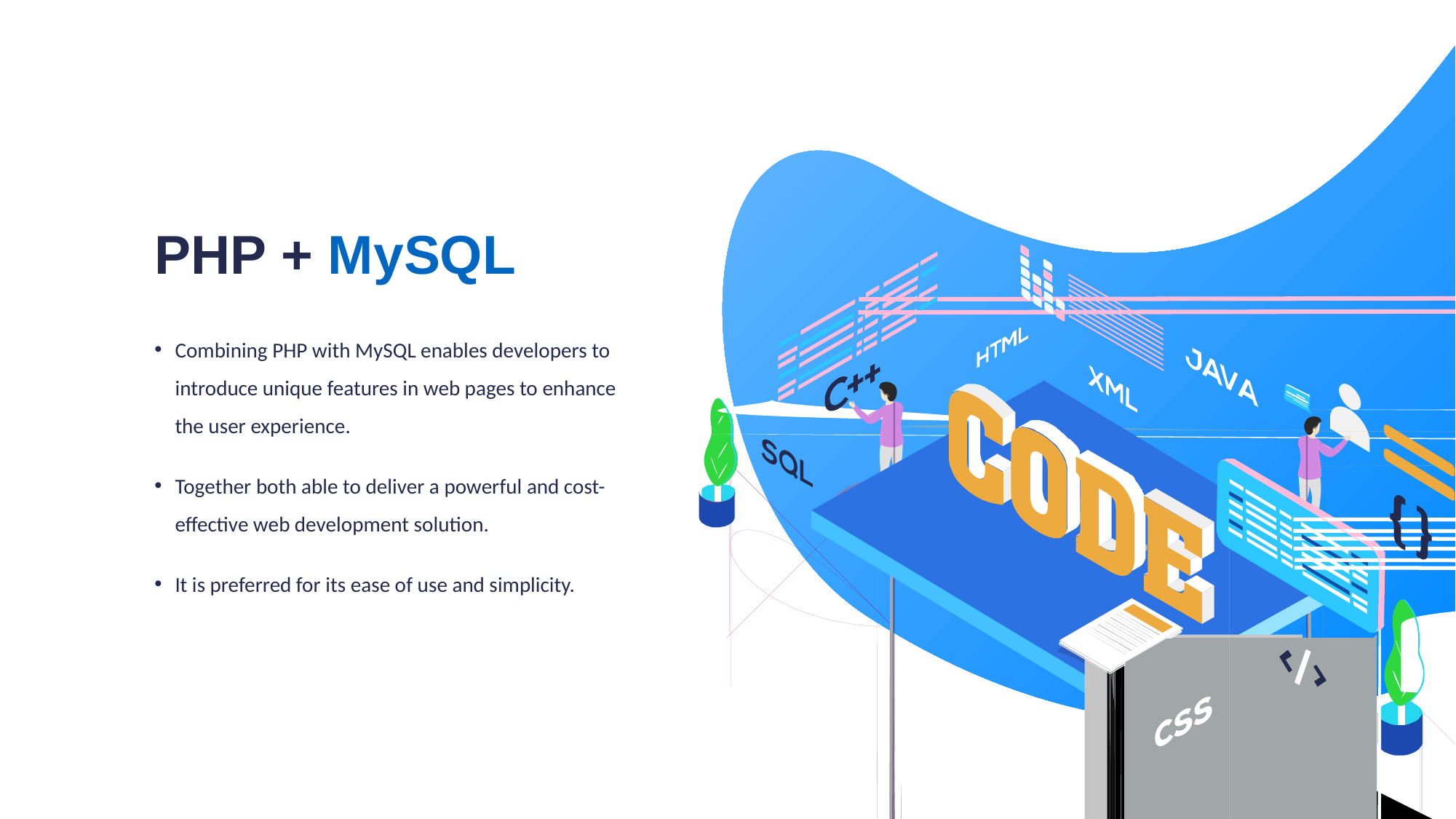

PHP + MySQL

Combining PHP with MySQL enables developers to introduce unique features in web pages to enhance the user experience.

Together both able to deliver a powerful and cost-effective web development solution.

It is preferred for its ease of use and simplicity.